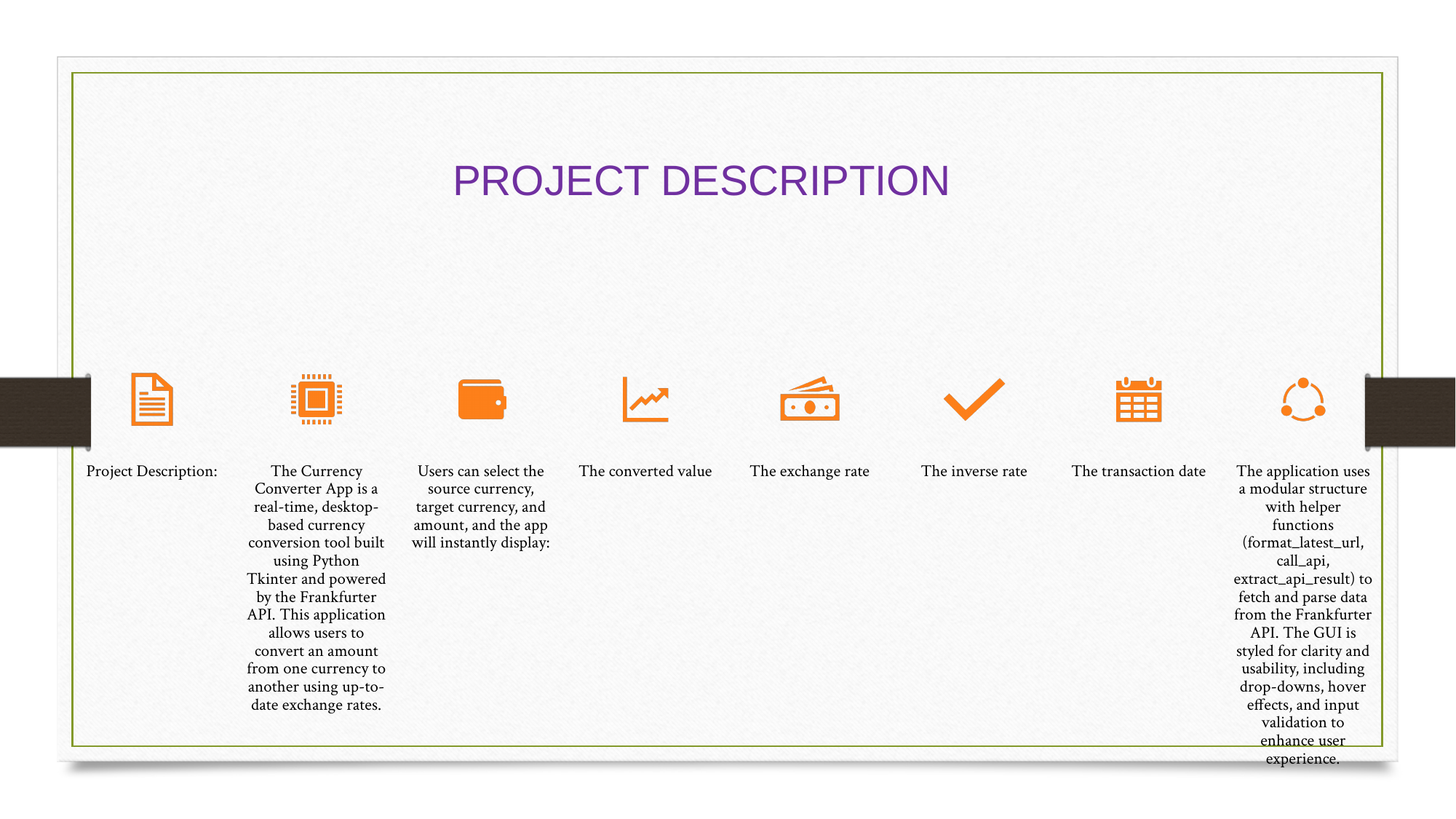

PROJECT DESCRIPTION
Project Description:
The Currency Converter App is a real-time, desktop-based currency conversion tool built using Python Tkinter and powered by the Frankfurter API. This application allows users to convert an amount from one currency to another using up-to-date exchange rates.
Users can select the source currency, target currency, and amount, and the app will instantly display:
The converted value
The exchange rate
The inverse rate
The transaction date
The application uses a modular structure with helper functions (format_latest_url, call_api, extract_api_result) to fetch and parse data from the Frankfurter API. The GUI is styled for clarity and usability, including drop-downs, hover effects, and input validation to enhance user experience.